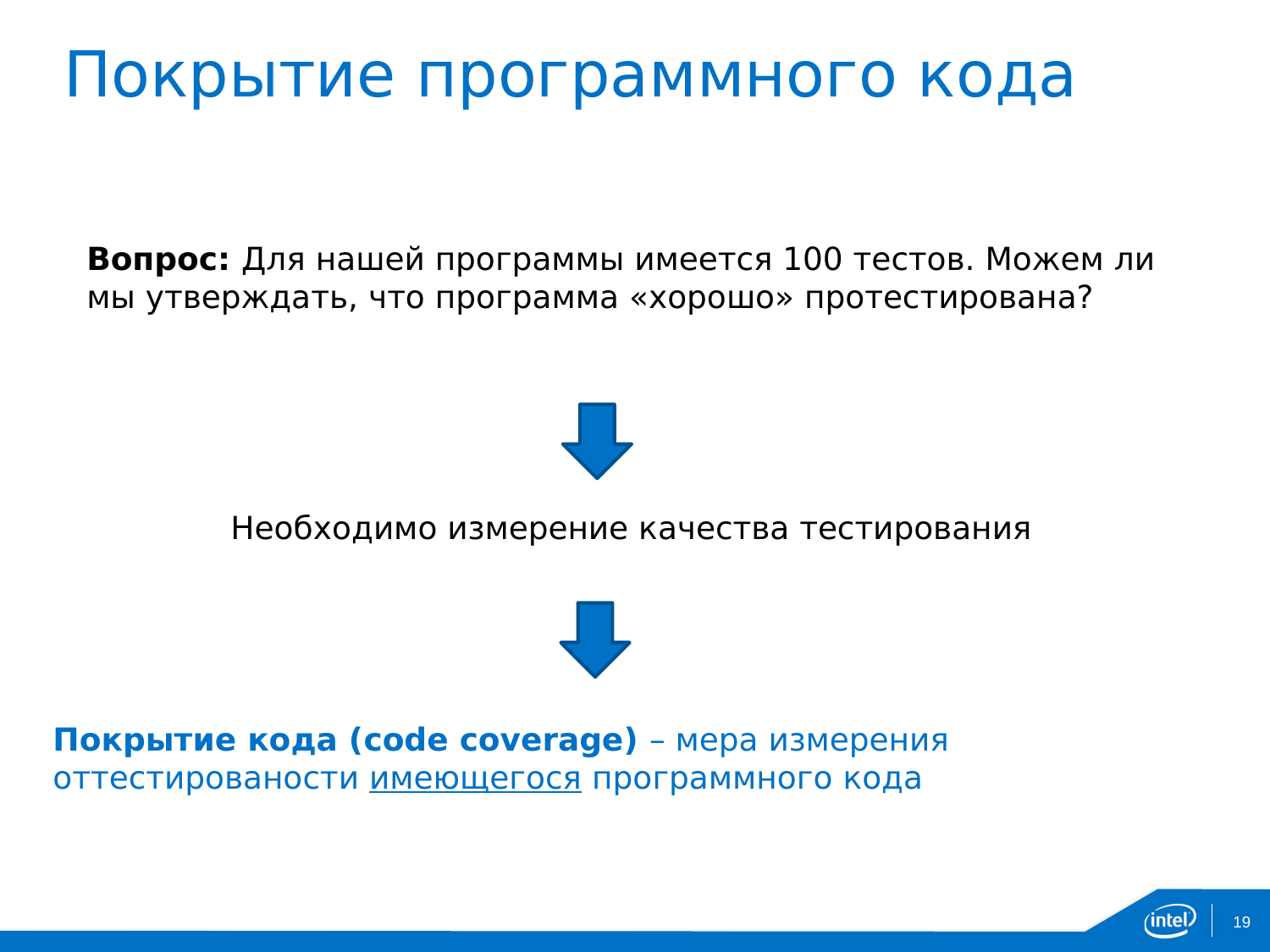

# Покрытие программного кода
Вопрос: Для нашей программы имеется 100 тестов. Можем ли мы утверждать, что программа «хорошо» протестирована?

Необходимо измерение качества тестирования

Покрытие кода (code coverage) – мера измерения оттестированости имеющегося программного кода
19